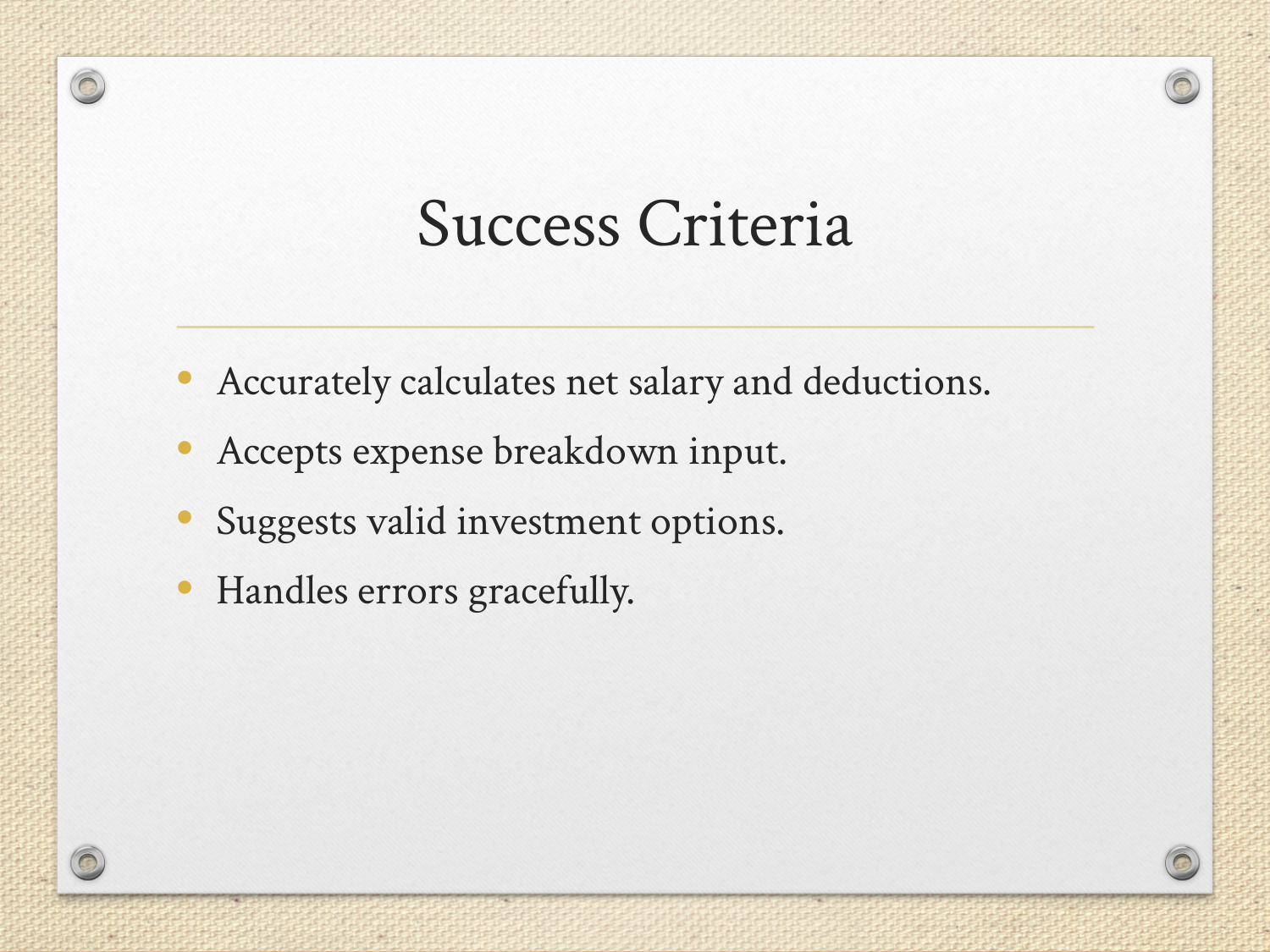

# Success Criteria
Accurately calculates net salary and deductions.
Accepts expense breakdown input.
Suggests valid investment options.
Handles errors gracefully.